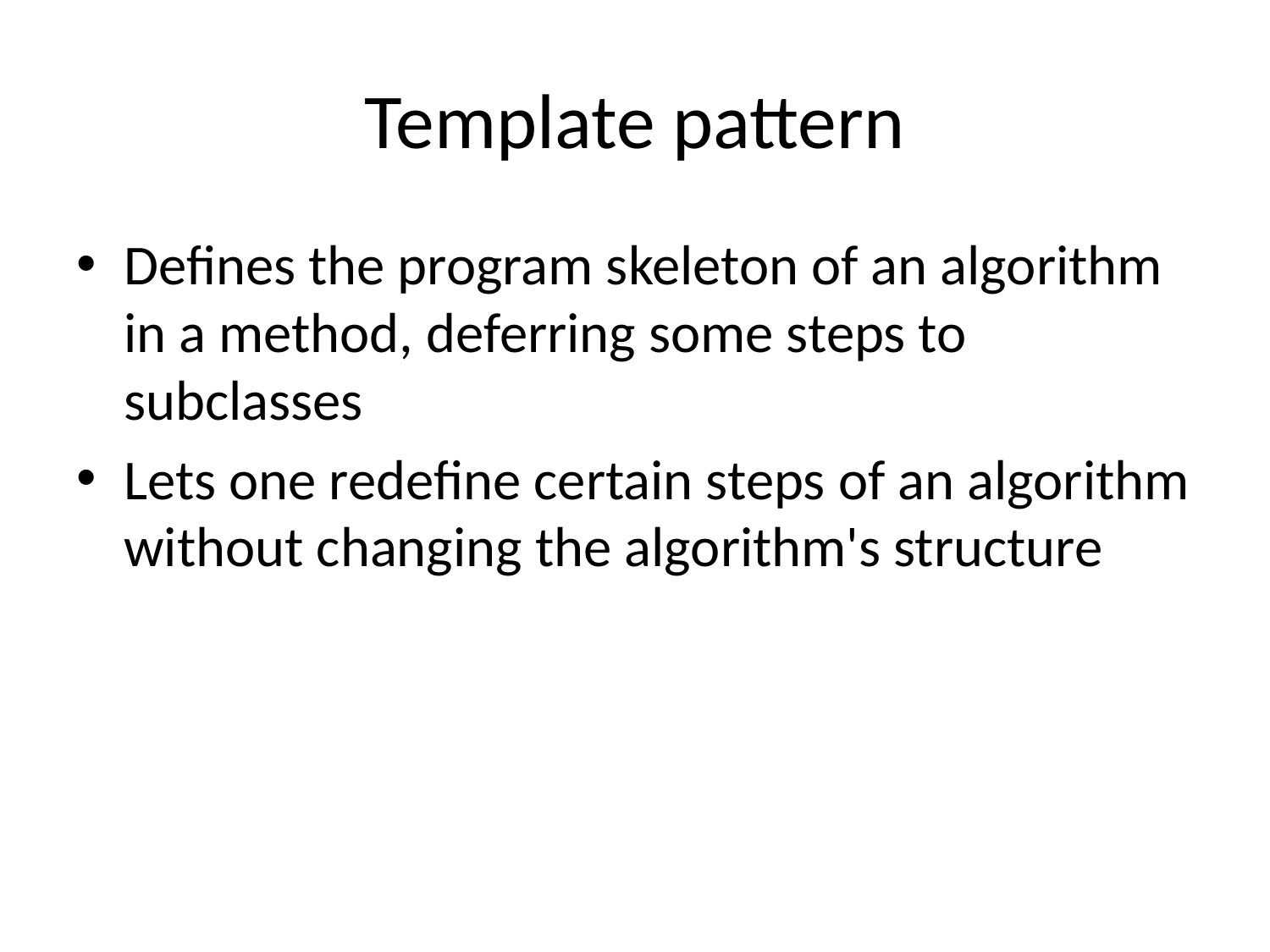

# Template pattern
Defines the program skeleton of an algorithm in a method, deferring some steps to subclasses
Lets one redefine certain steps of an algorithm without changing the algorithm's structure